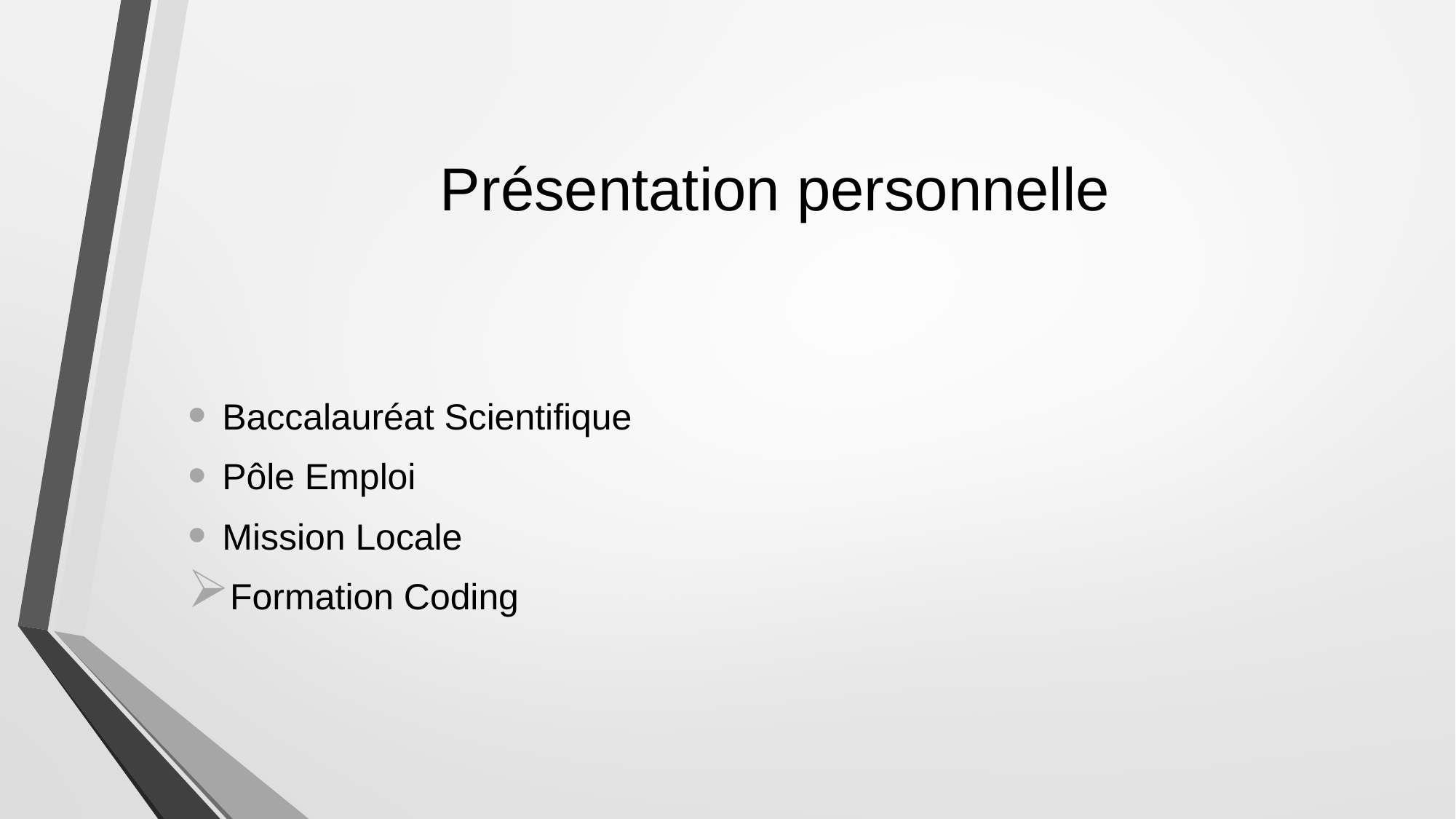

# Présentation personnelle
Baccalauréat Scientifique
Pôle Emploi
Mission Locale
Formation Coding